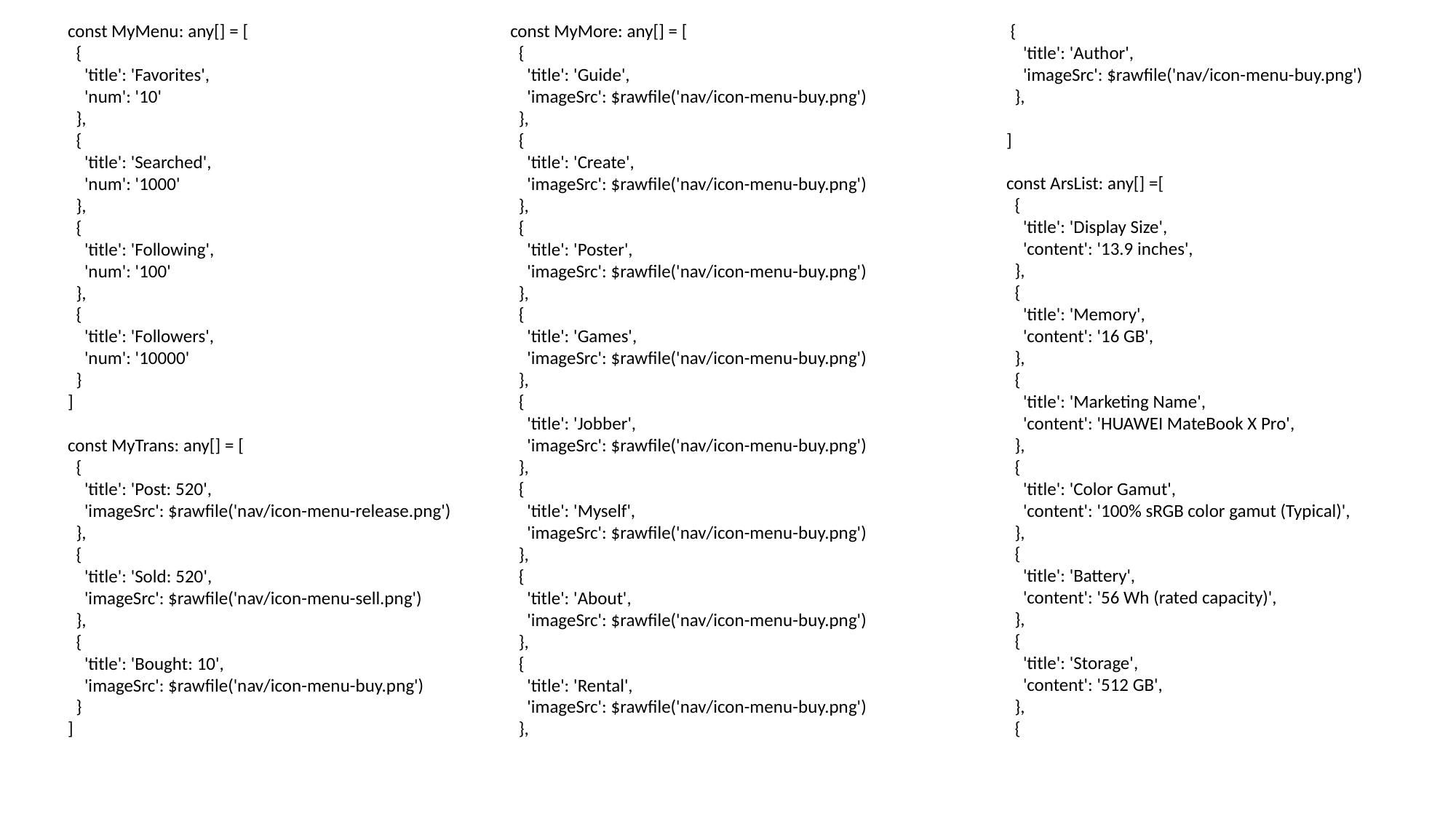

{
    'title': 'Author',
    'imageSrc': $rawfile('nav/icon-menu-buy.png')
  },

]

const ArsList: any[] =[
  {
    'title': 'Display Size',
    'content': '13.9 inches',
  },
  {
    'title': 'Memory',
    'content': '16 GB',
  },
  {
    'title': 'Marketing Name',
    'content': 'HUAWEI MateBook X Pro',
  },
  {
    'title': 'Color Gamut',
    'content': '100% sRGB color gamut (Typical)',
  },
  {
    'title': 'Battery',
    'content': '56 Wh (rated capacity)',
  },
  {
    'title': 'Storage',
    'content': '512 GB',
  },
  {
const MyMenu: any[] = [
  {
    'title': 'Favorites',
    'num': '10'
  },
  {
    'title': 'Searched',
    'num': '1000'
  },
  {
    'title': 'Following',
    'num': '100'
  },
  {
    'title': 'Followers',
    'num': '10000'
  }
]

const MyTrans: any[] = [
  {
    'title': 'Post: 520',
    'imageSrc': $rawfile('nav/icon-menu-release.png')
  },
  {
    'title': 'Sold: 520',
    'imageSrc': $rawfile('nav/icon-menu-sell.png')
  },
  {
    'title': 'Bought: 10',
    'imageSrc': $rawfile('nav/icon-menu-buy.png')
  }
]
const MyMore: any[] = [
  {
    'title': 'Guide',
    'imageSrc': $rawfile('nav/icon-menu-buy.png')
  },
  {
    'title': 'Create',
    'imageSrc': $rawfile('nav/icon-menu-buy.png')
  },
  {
    'title': 'Poster',
    'imageSrc': $rawfile('nav/icon-menu-buy.png')
  },
  {
    'title': 'Games',
    'imageSrc': $rawfile('nav/icon-menu-buy.png')
  },
  {
    'title': 'Jobber',
    'imageSrc': $rawfile('nav/icon-menu-buy.png')
  },
  {
    'title': 'Myself',
    'imageSrc': $rawfile('nav/icon-menu-buy.png')
  },
  {
    'title': 'About',
    'imageSrc': $rawfile('nav/icon-menu-buy.png')
  },
  {
    'title': 'Rental',
    'imageSrc': $rawfile('nav/icon-menu-buy.png')
  },